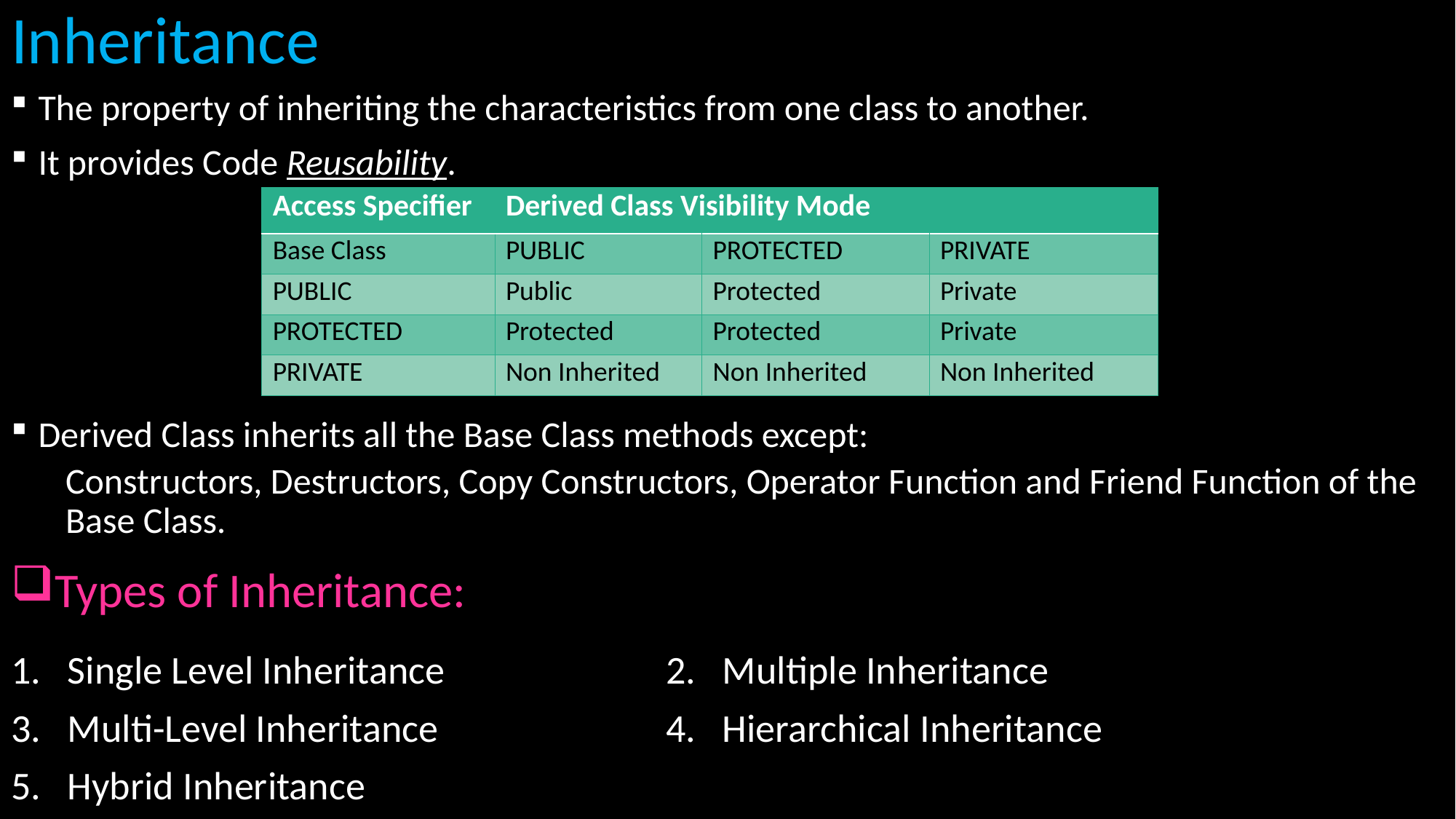

# Inheritance
The property of inheriting the characteristics from one class to another.
It provides Code Reusability.

Derived Class inherits all the Base Class methods except:
Constructors, Destructors, Copy Constructors, Operator Function and Friend Function of the Base Class.

Types of Inheritance:

1.   Single Level Inheritance			2.   Multiple Inheritance
3.   Multi-Level Inheritance			4.   Hierarchical Inheritance
5.   Hybrid Inheritance

| Access Specifier | Derived Class Visibility Mode | lll |  |
| --- | --- | --- | --- |
| Base Class | PUBLIC | PROTECTED | PRIVATE |
| PUBLIC | Public | Protected | Private |
| PROTECTED | Protected | Protected | Private |
| PRIVATE | Non Inherited | Non Inherited | Non Inherited |